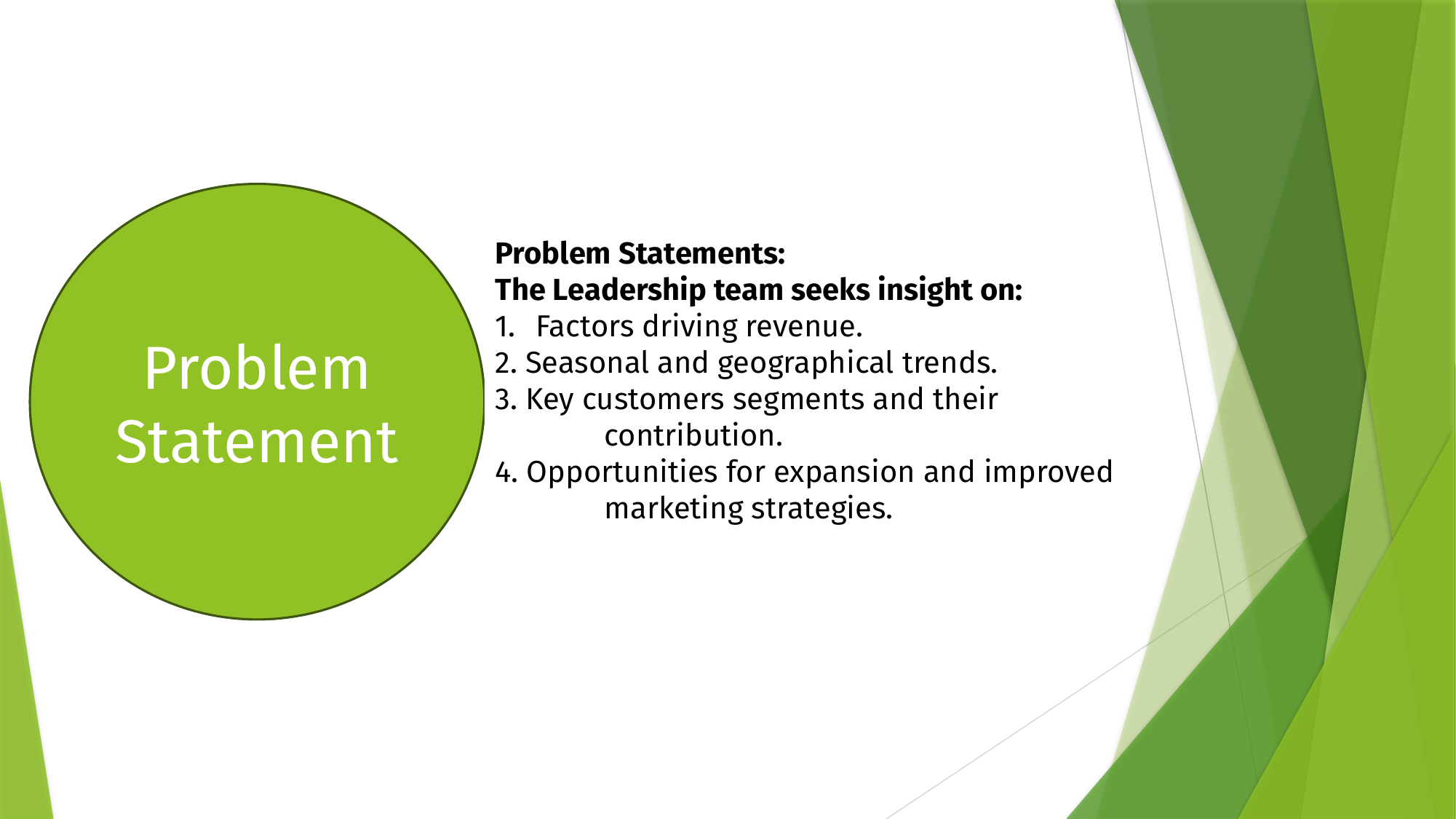

Problem Statement
Problem Statements:
The Leadership team seeks insight on:
Factors driving revenue.
2. Seasonal and geographical trends.
3. Key customers segments and their               	contribution.
4. Opportunities for expansion and improved   	marketing strategies.